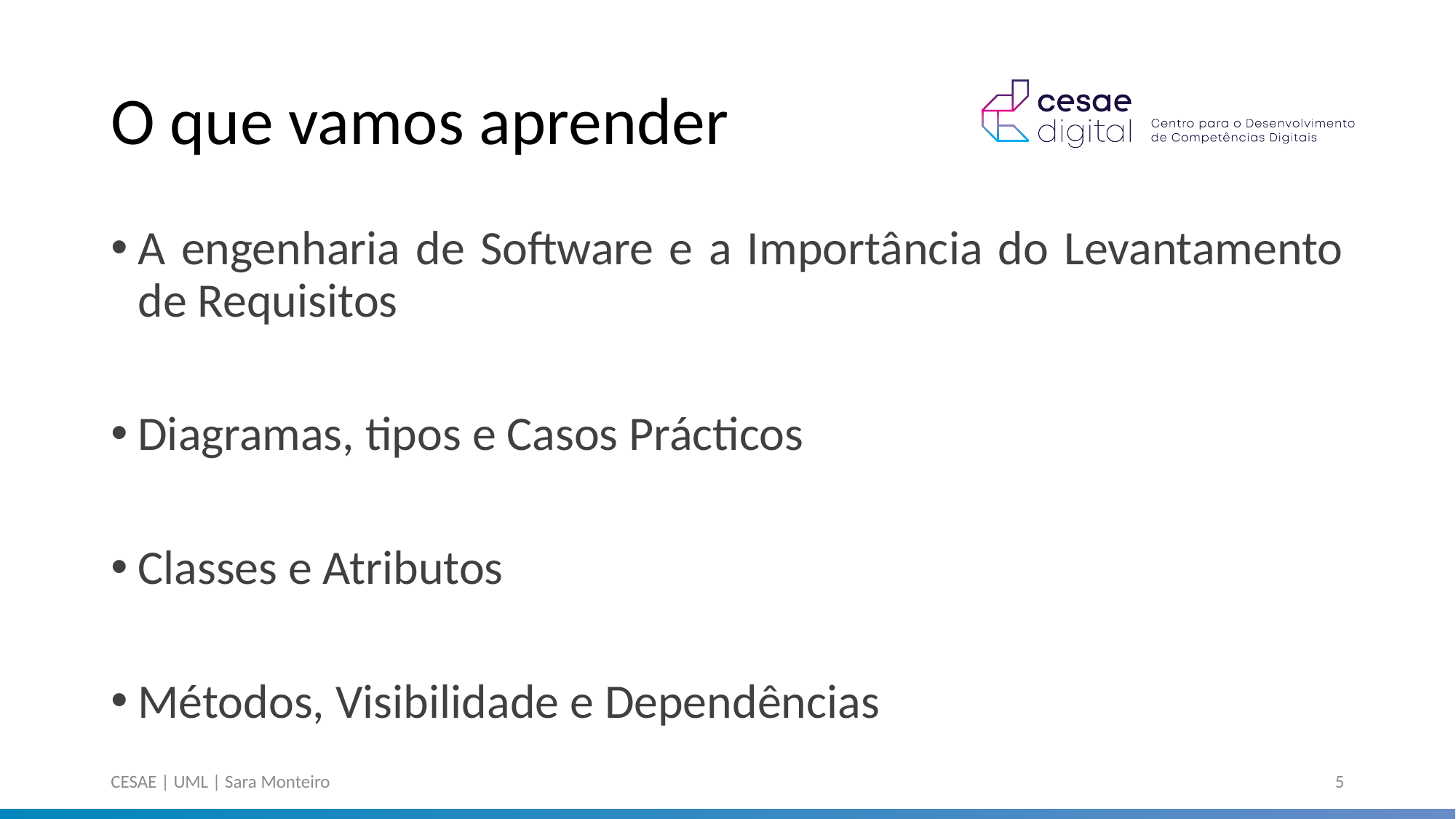

# O que vamos aprender
A engenharia de Software e a Importância do Levantamento de Requisitos

Diagramas, tipos e Casos Prácticos

Classes e Atributos

Métodos, Visibilidade e Dependências

CESAE | UML | Sara Monteiro
5